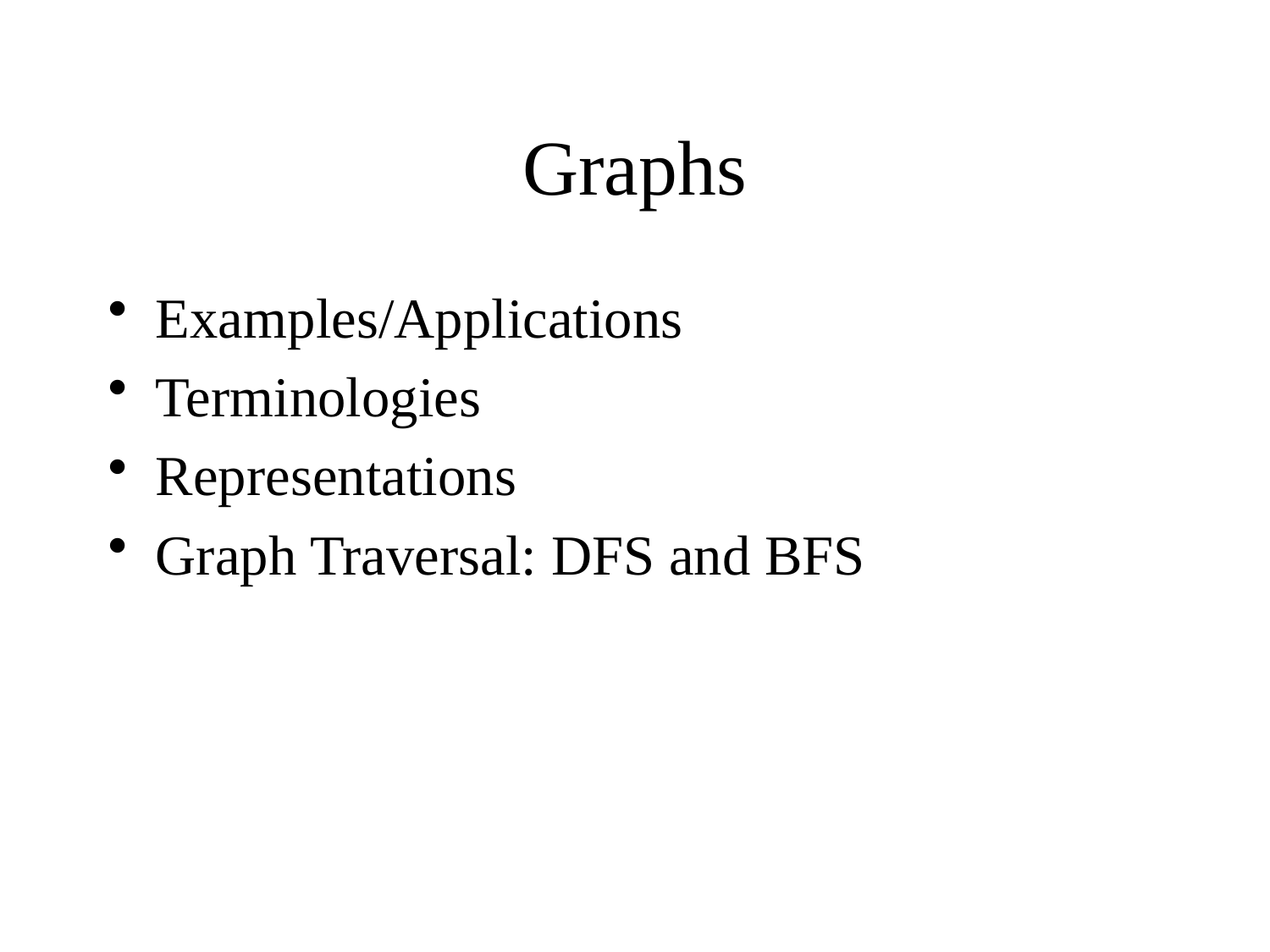

# Graphs
Examples/Applications
Terminologies
Representations
Graph Traversal: DFS and BFS